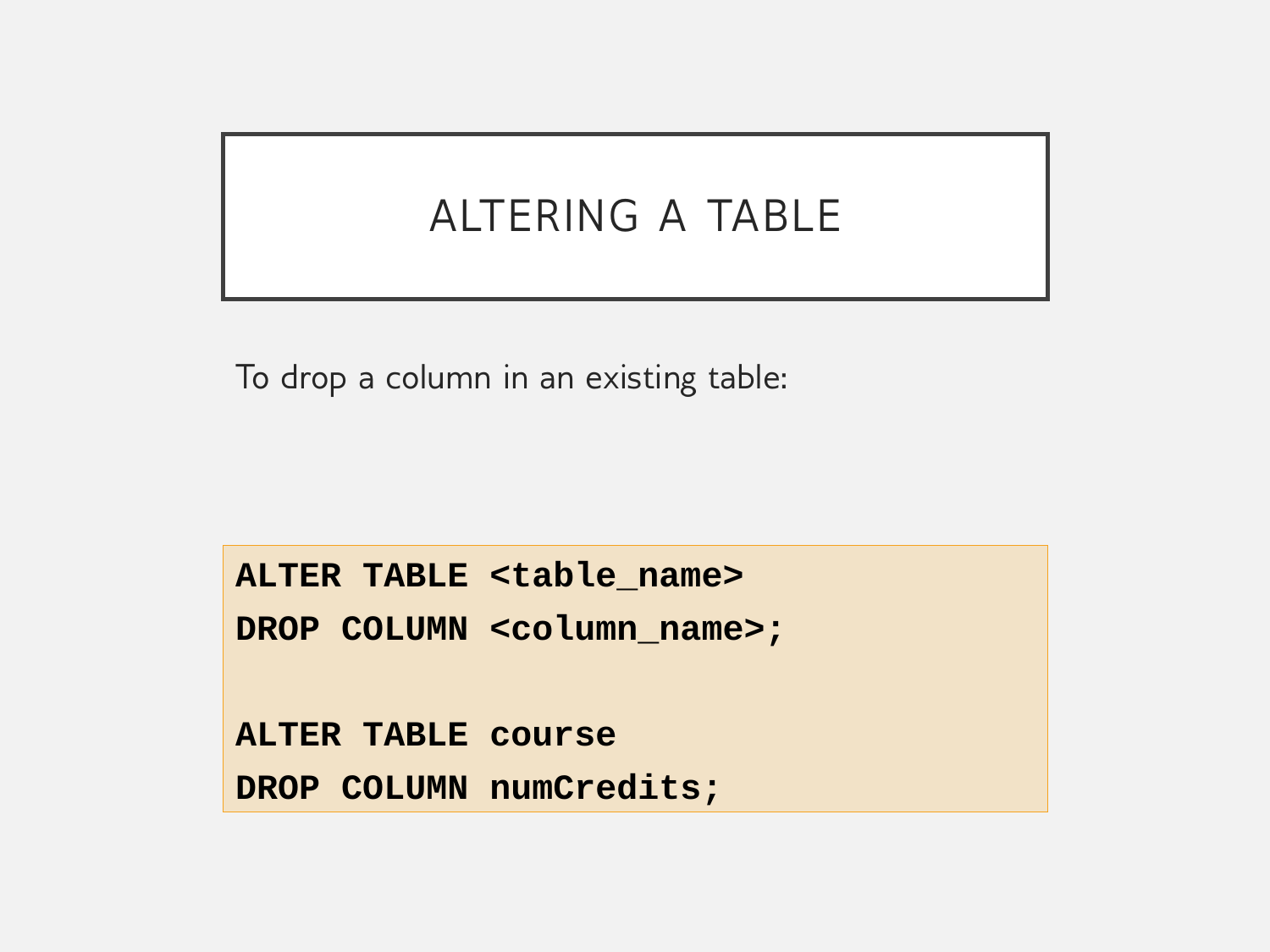

# Altering a table
To drop a column in an existing table:

ALTER TABLE <table_name>
DROP COLUMN <column_name>;

ALTER TABLE course
DROP COLUMN numCredits;